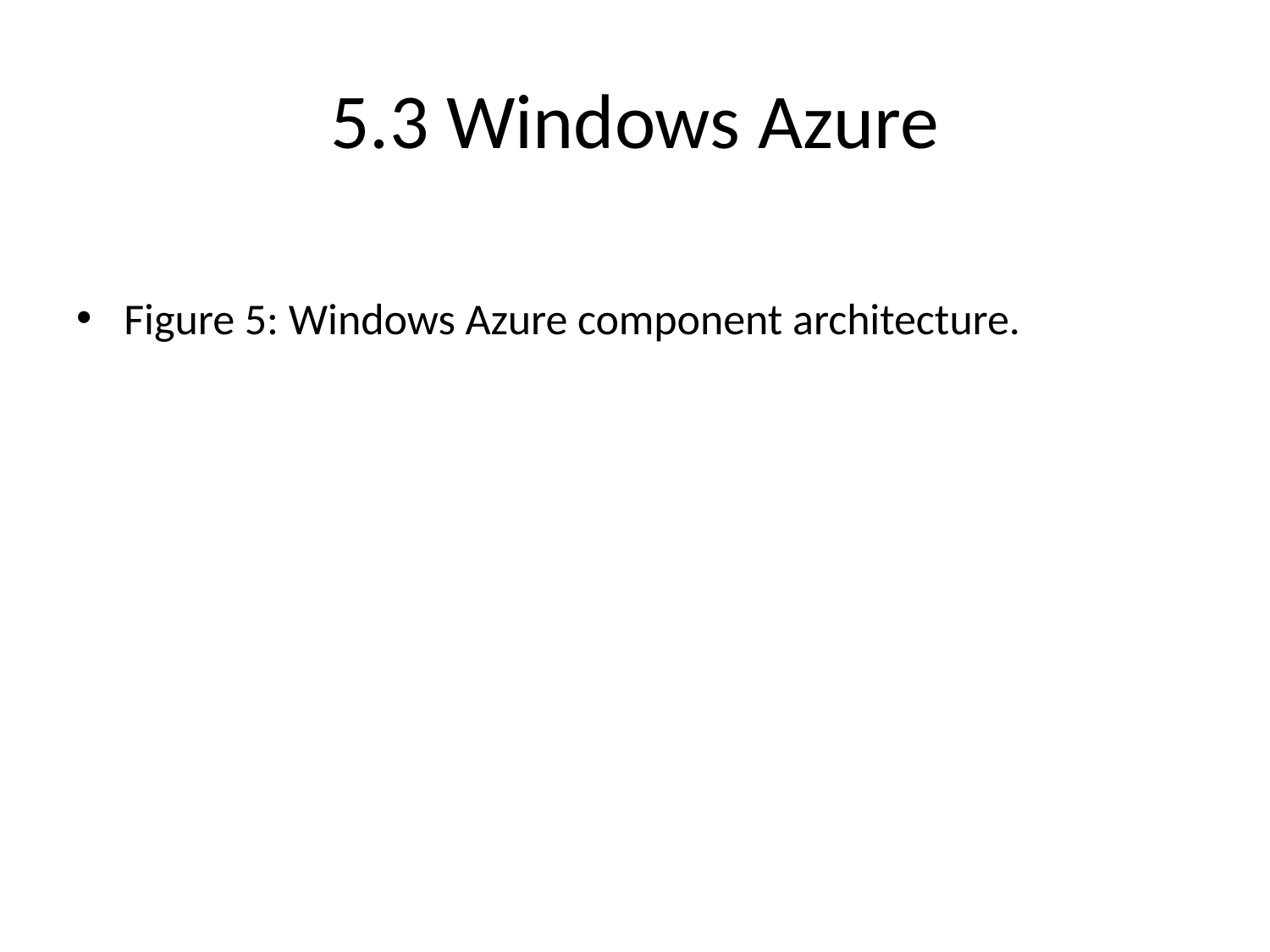

# 5.3 Windows Azure

Figure 5: Windows Azure component architecture.